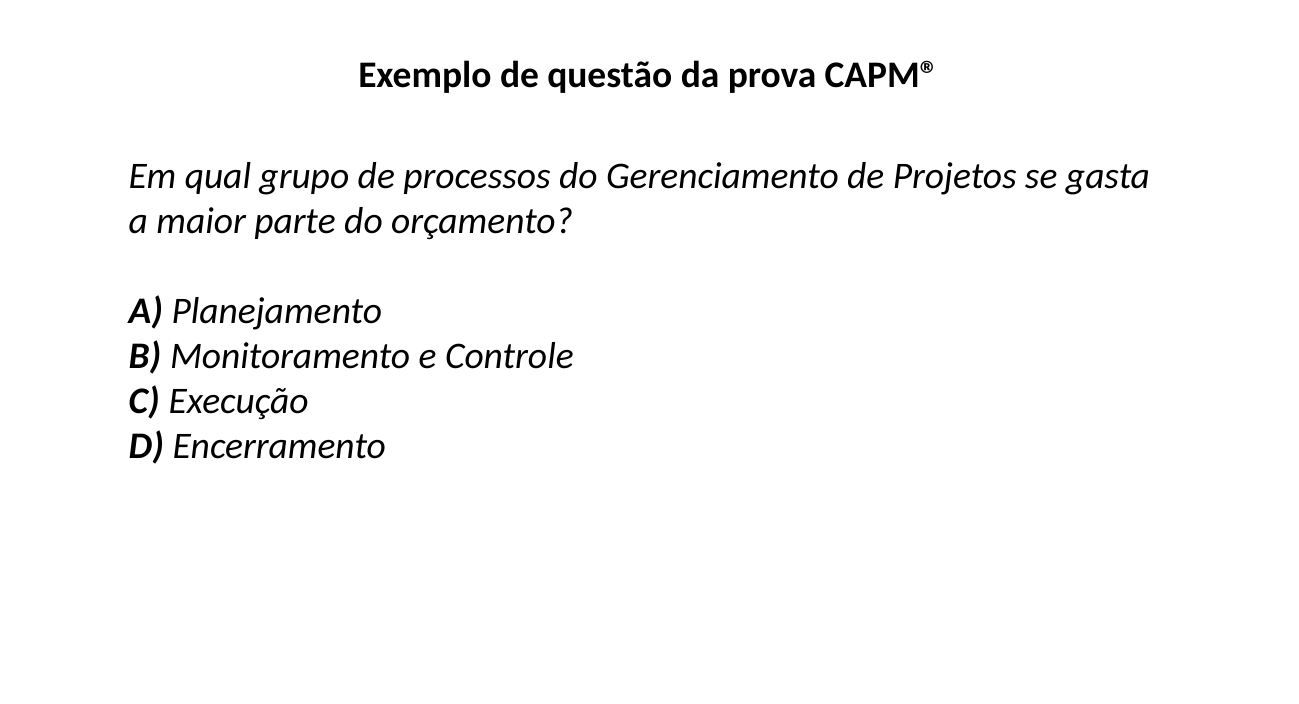

Exemplo de questão da prova CAPM®
Em qual grupo de processos do Gerenciamento de Projetos se gasta a maior parte do orçamento?
A) Planejamento 
B) Monitoramento e Controle 
C) Execução 
D) Encerramento